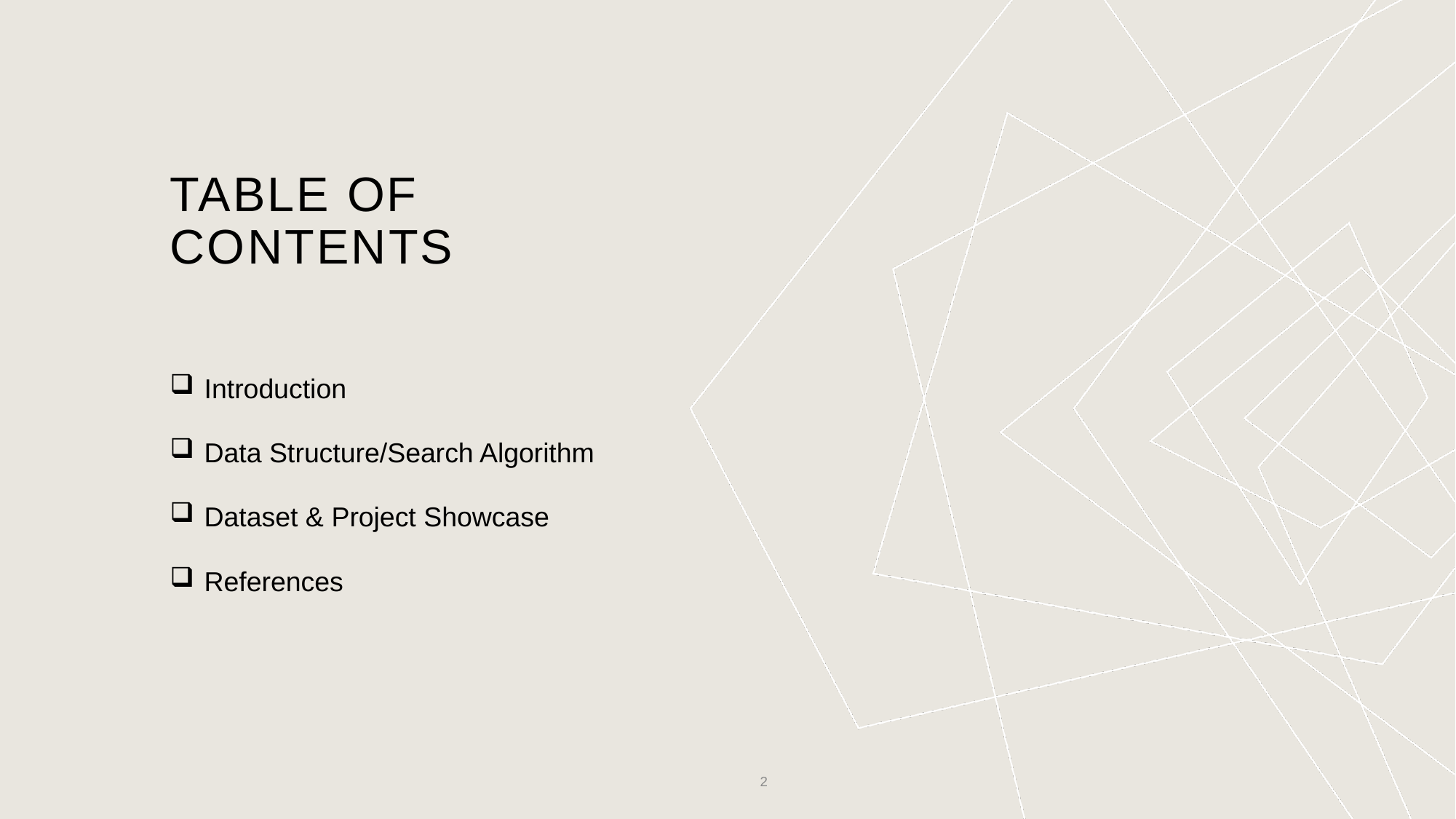

# Table of contents
Introduction
Data Structure/Search Algorithm
Dataset & Project Showcase
References
2